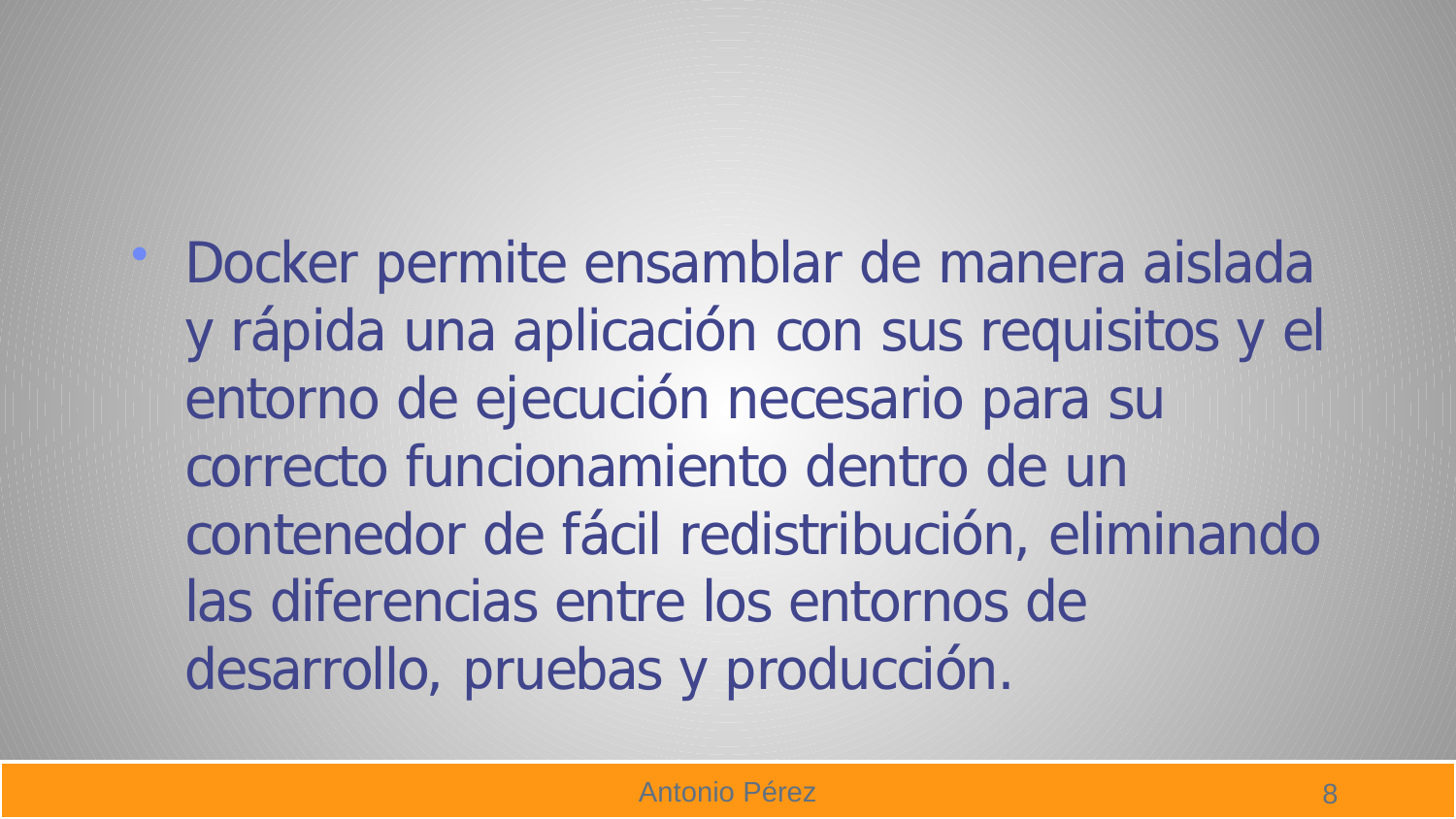

#
Docker permite ensamblar de manera aislada y rápida una aplicación con sus requisitos y el entorno de ejecución necesario para su correcto funcionamiento dentro de un contenedor de fácil redistribución, eliminando las diferencias entre los entornos de desarrollo, pruebas y producción.